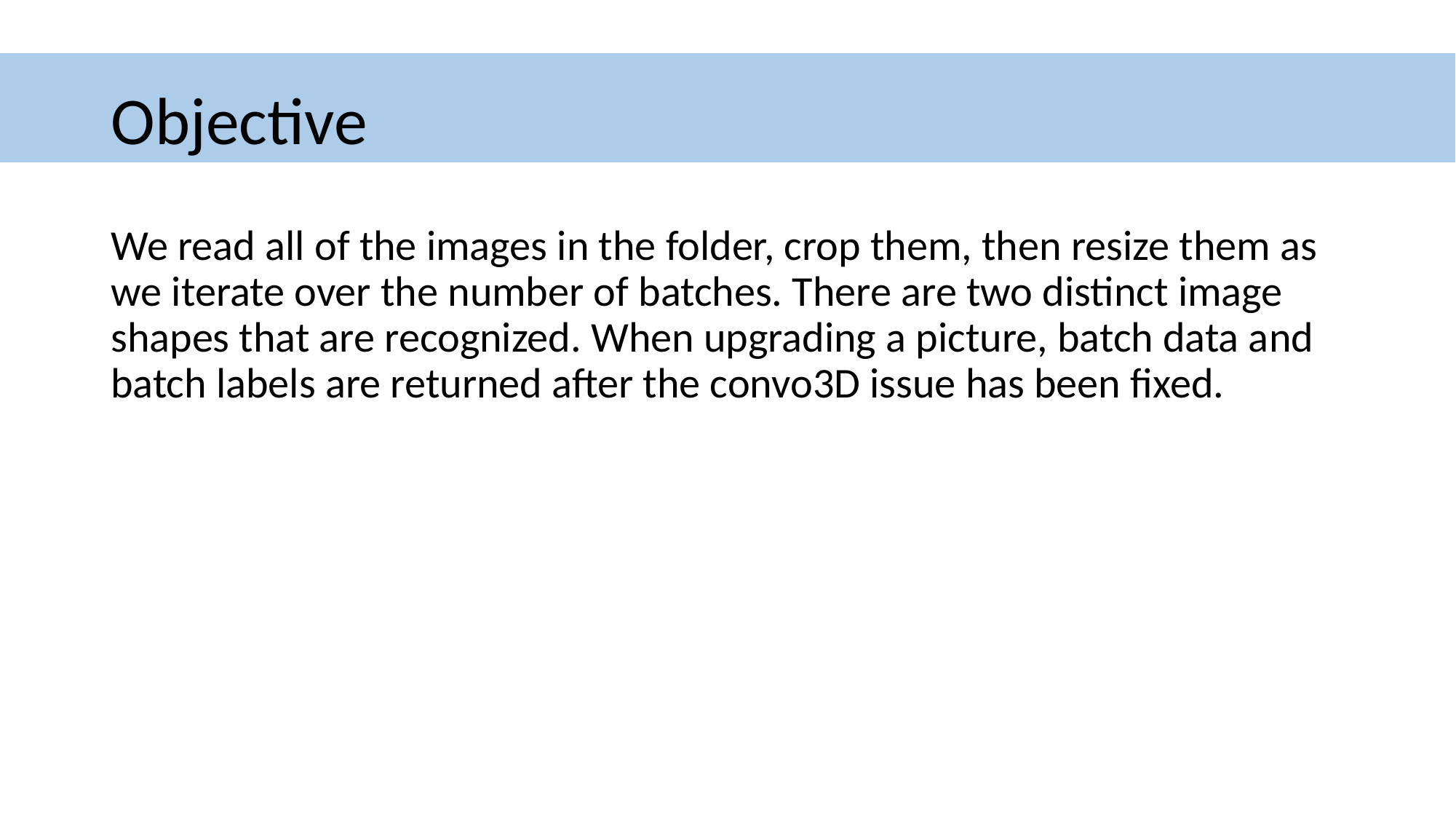

# Objective

We read all of the images in the folder, crop them, then resize them as we iterate over the number of batches. There are two distinct image shapes that are recognized. When upgrading a picture, batch data and batch labels are returned after the convo3D issue has been fixed.